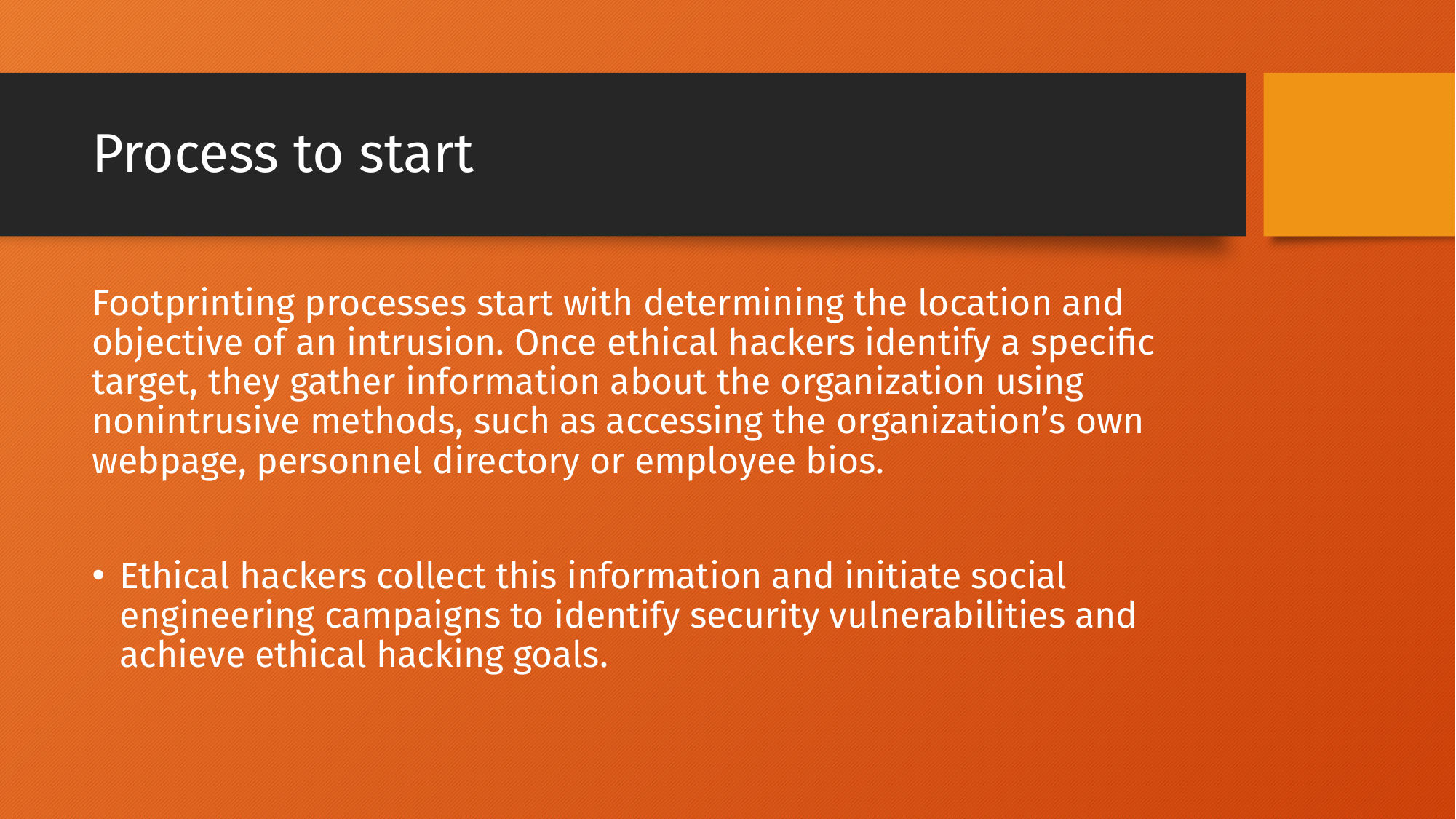

# Process to start
Footprinting processes start with determining the location and objective of an intrusion. Once ethical hackers identify a specific target, they gather information about the organization using nonintrusive methods, such as accessing the organization’s own webpage, personnel directory or employee bios.

Ethical hackers collect this information and initiate social engineering campaigns to identify security vulnerabilities and achieve ethical hacking goals.